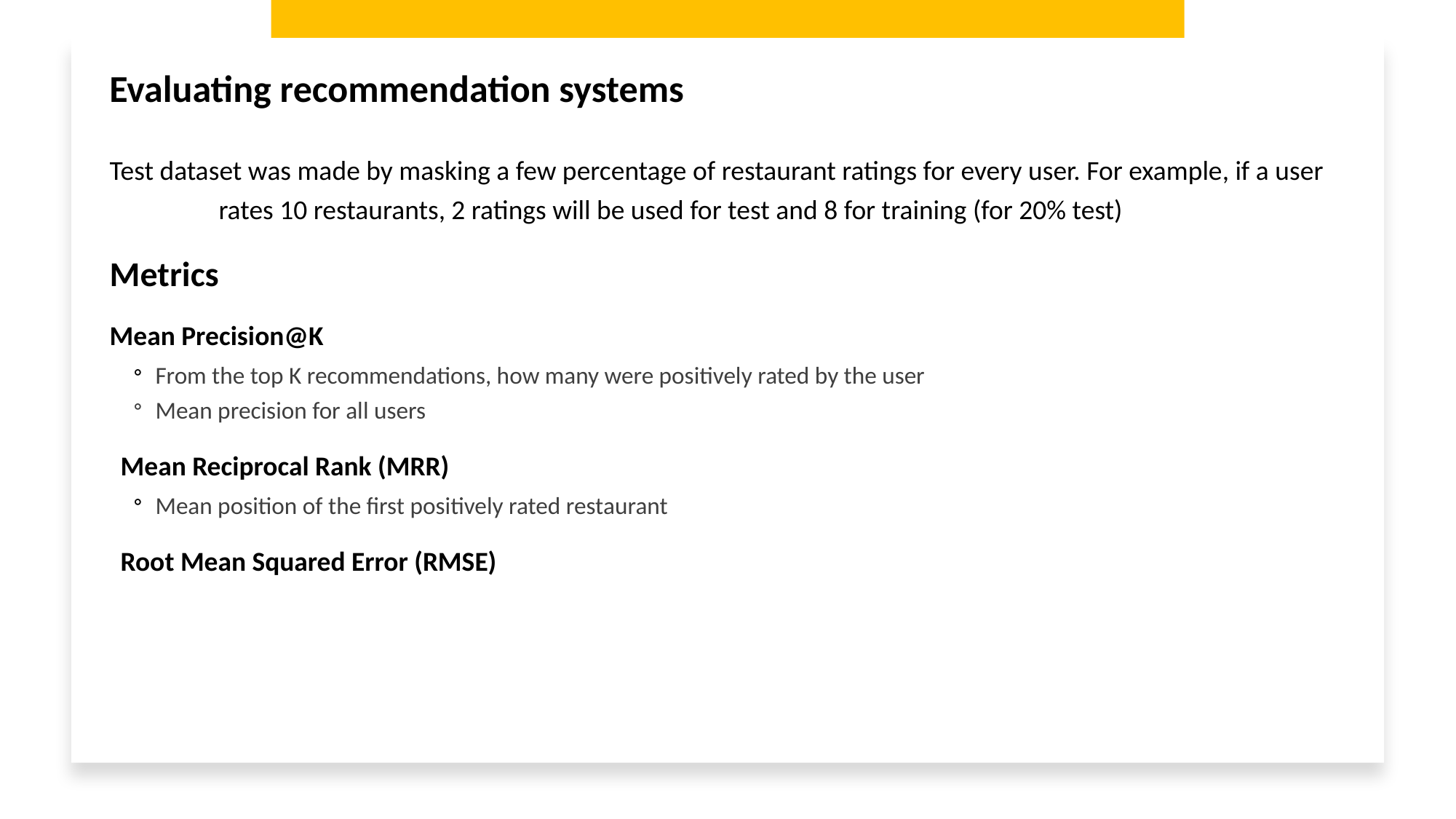

Evaluating recommendation systems
Test dataset was made by masking a few percentage of restaurant ratings for every user. For example, if a user 	rates 10 restaurants, 2 ratings will be used for test and 8 for training (for 20% test)
Metrics
Mean Precision@K
From the top K recommendations, how many were positively rated by the user
Mean precision for all users
Mean Reciprocal Rank (MRR)
Mean position of the first positively rated restaurant
Root Mean Squared Error (RMSE)